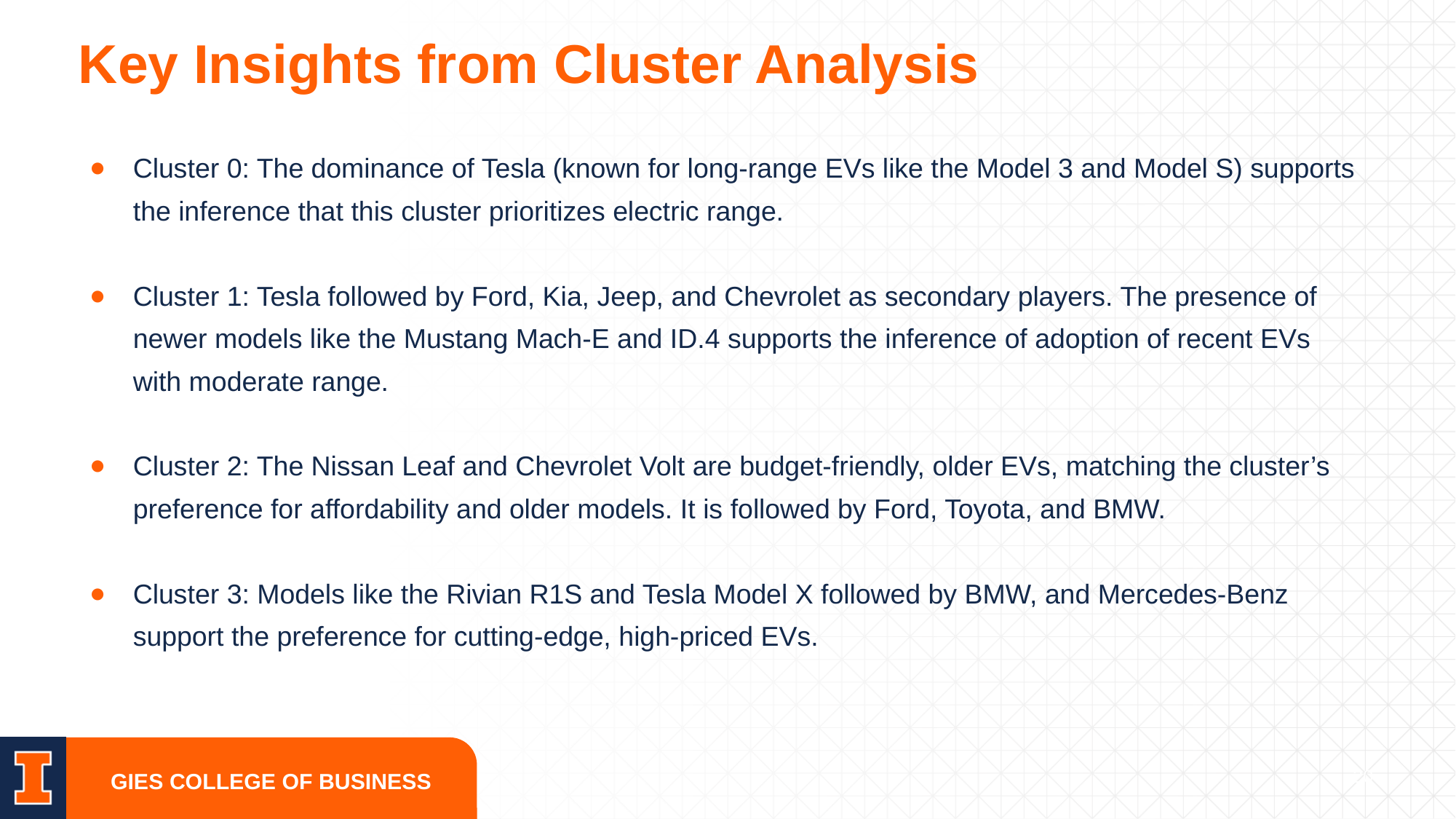

# Key Insights from Cluster Analysis
Cluster 0: The dominance of Tesla (known for long-range EVs like the Model 3 and Model S) supports the inference that this cluster prioritizes electric range.

Cluster 1: Tesla followed by Ford, Kia, Jeep, and Chevrolet as secondary players. The presence of newer models like the Mustang Mach-E and ID.4 supports the inference of adoption of recent EVs with moderate range.

Cluster 2: The Nissan Leaf and Chevrolet Volt are budget-friendly, older EVs, matching the cluster’s preference for affordability and older models. It is followed by Ford, Toyota, and BMW.

Cluster 3: Models like the Rivian R1S and Tesla Model X followed by BMW, and Mercedes-Benz support the preference for cutting-edge, high-priced EVs.

20
GIES COLLEGE OF BUSINESS